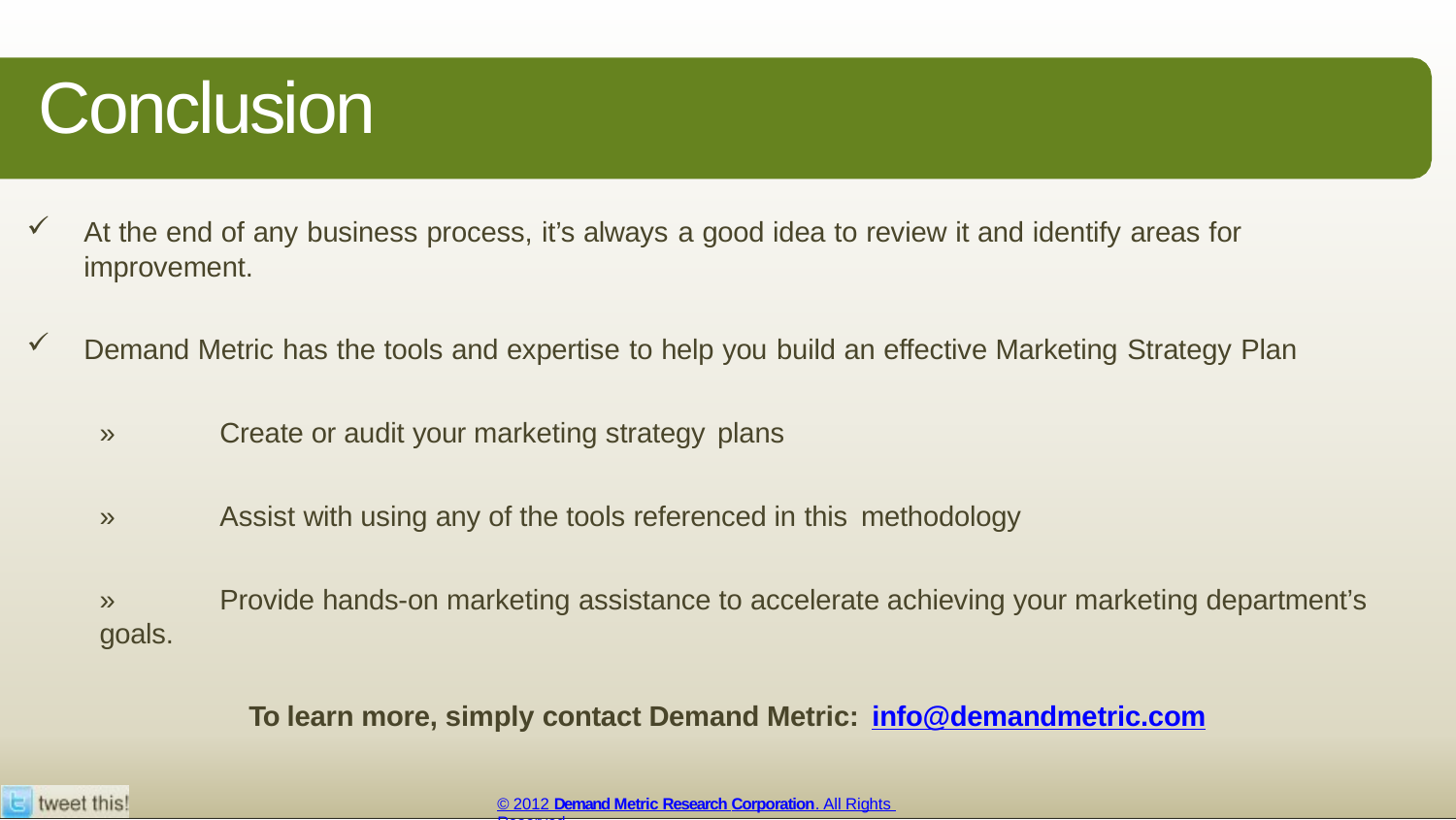

# Conclusion
At the end of any business process, it’s always a good idea to review it and identify areas for improvement.

Demand Metric has the tools and expertise to help you build an effective Marketing Strategy Plan

»	Create or audit your marketing strategy plans

»	Assist with using any of the tools referenced in this methodology

»	Provide hands-on marketing assistance to accelerate achieving your marketing department’s goals.

To learn more, simply contact Demand Metric: info@demandmetric.com

© 2012 Demand Metric Research Corporation. All Rights Reserved.